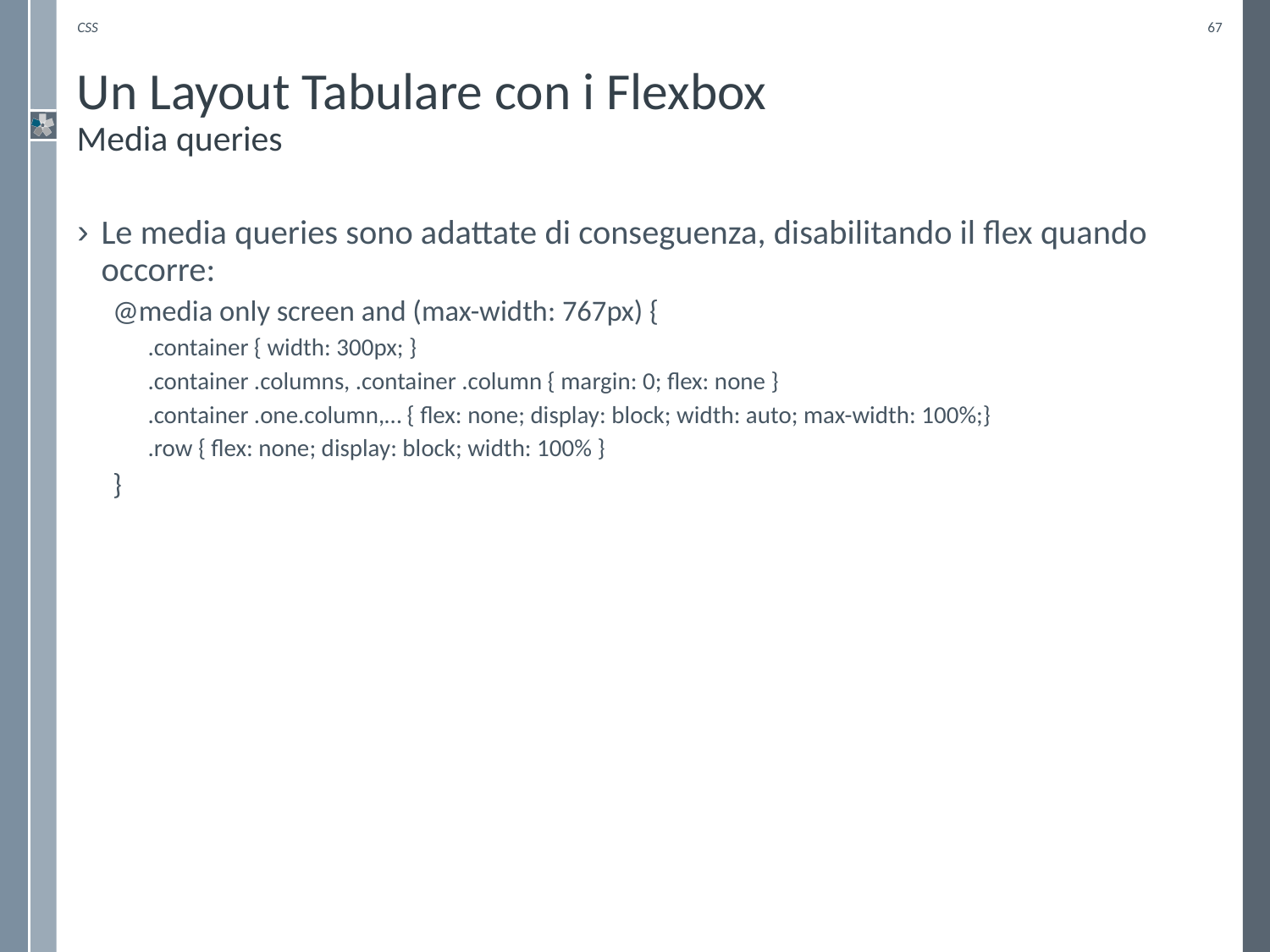

CSS
67
# Un Layout Tabulare con i Flexbox Media queries
Le media queries sono adattate di conseguenza, disabilitando il flex quando occorre:
@media only screen and (max-width: 767px) {
.container { width: 300px; }
.container .columns, .container .column { margin: 0; flex: none }
.container .one.column,… { flex: none; display: block; width: auto; max-width: 100%;}
.row { flex: none; display: block; width: 100% }
}